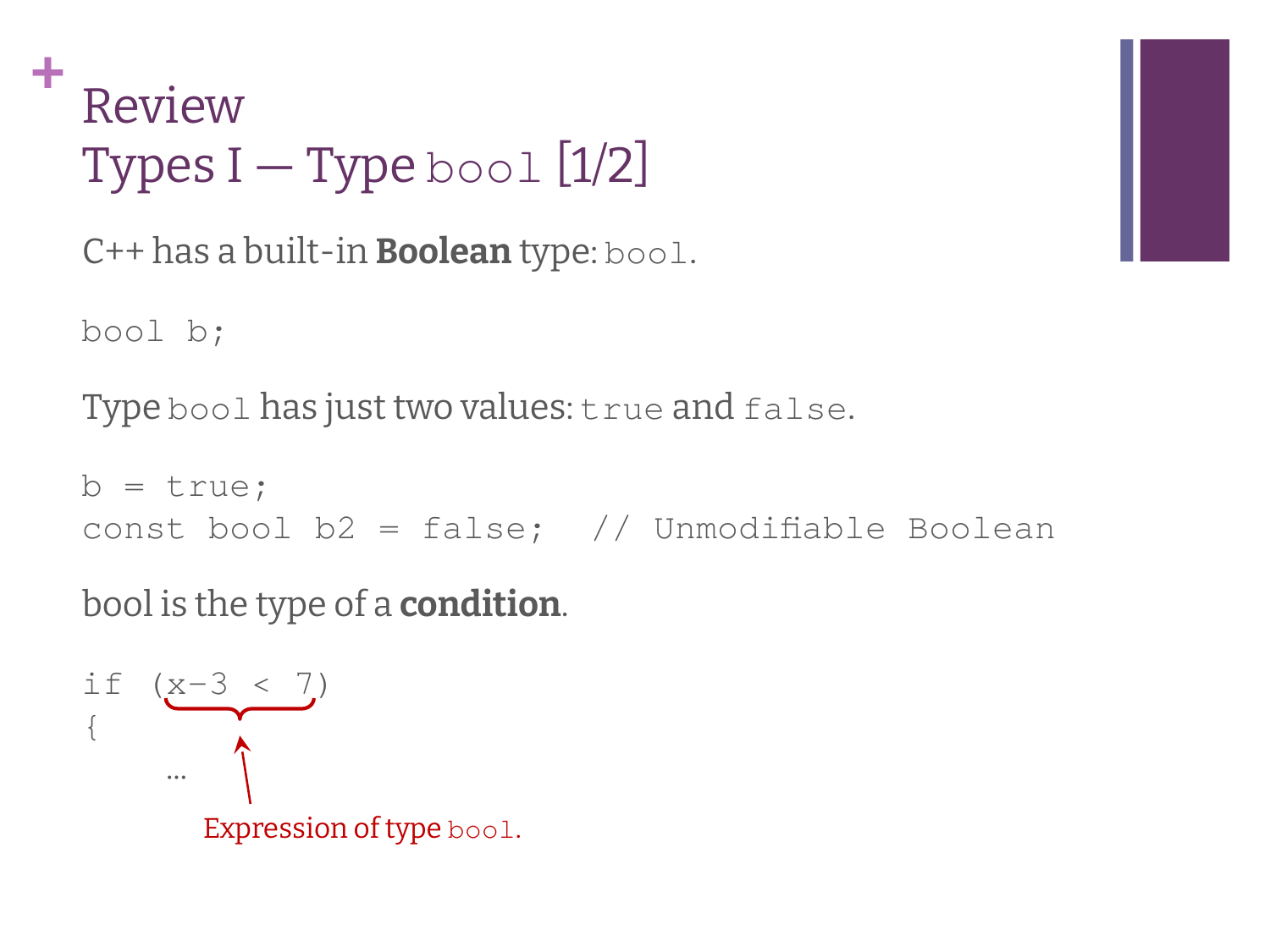

# Review Types I — Type bool [1/2]
C++ has a built-in Boolean type: bool.
bool b;
Type bool has just two values: true and false.
b = true;
const bool b2 = false;  // Unmodifiable Boolean
bool is the type of a condition.
if (x-3 < 7)
{
    …

Expression of type bool.